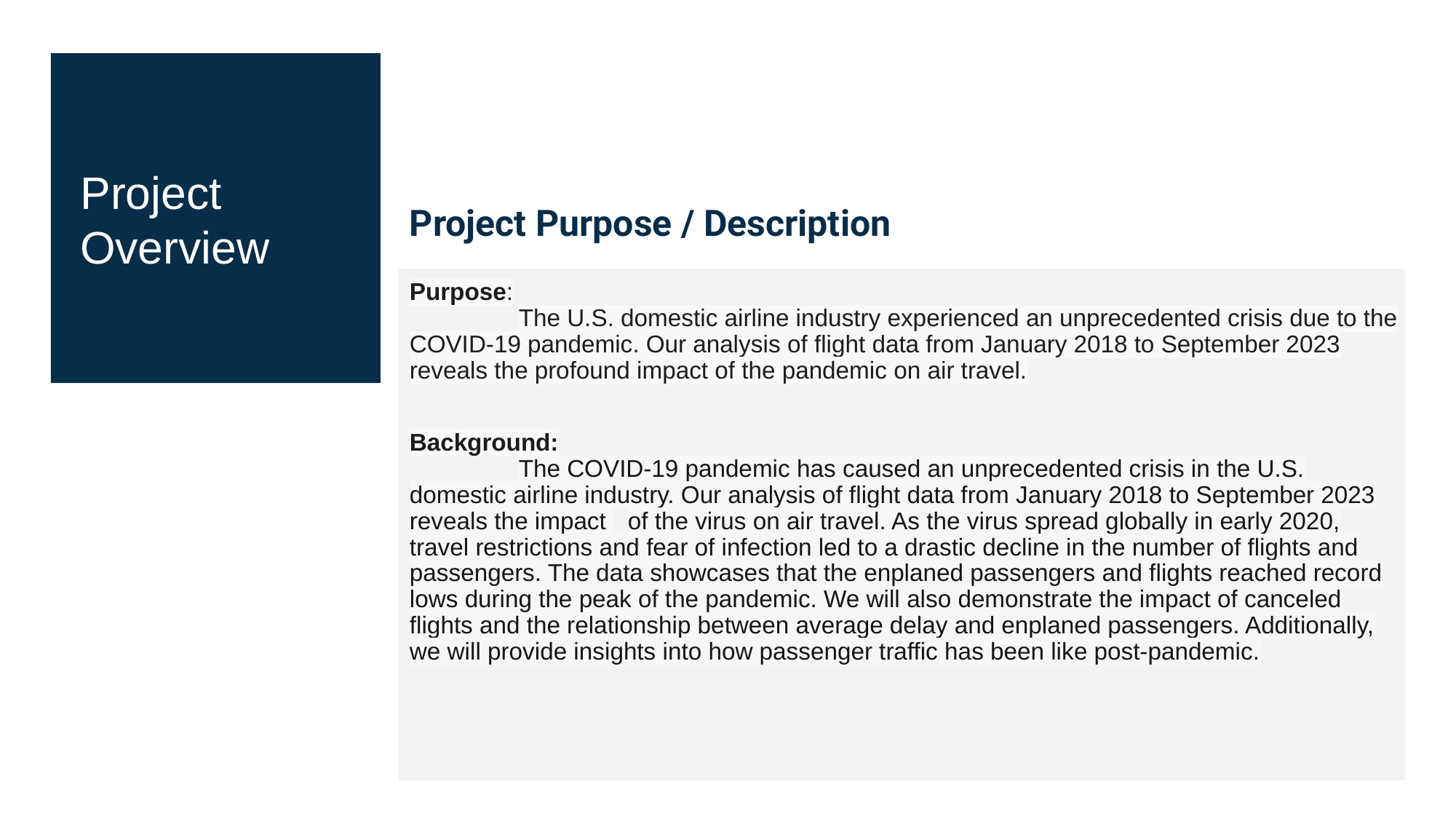

Project Overview
Project Purpose / Description

Purpose:
	The U.S. domestic airline industry experienced an unprecedented crisis due to the COVID-19 pandemic. Our analysis of flight data from January 2018 to September 2023 reveals the profound impact of the pandemic on air travel.

Background:
	The COVID-19 pandemic has caused an unprecedented crisis in the U.S. domestic airline industry. Our analysis of flight data from January 2018 to September 2023 reveals the impact 	of the virus on air travel. As the virus spread globally in early 2020, travel restrictions and fear of infection led to a drastic decline in the number of flights and passengers. The data showcases that the enplaned passengers and flights reached record lows during the peak of the pandemic. We will also demonstrate the impact of canceled flights and the relationship between average delay and enplaned passengers. Additionally, we will provide insights into how passenger traffic has been like post-pandemic.